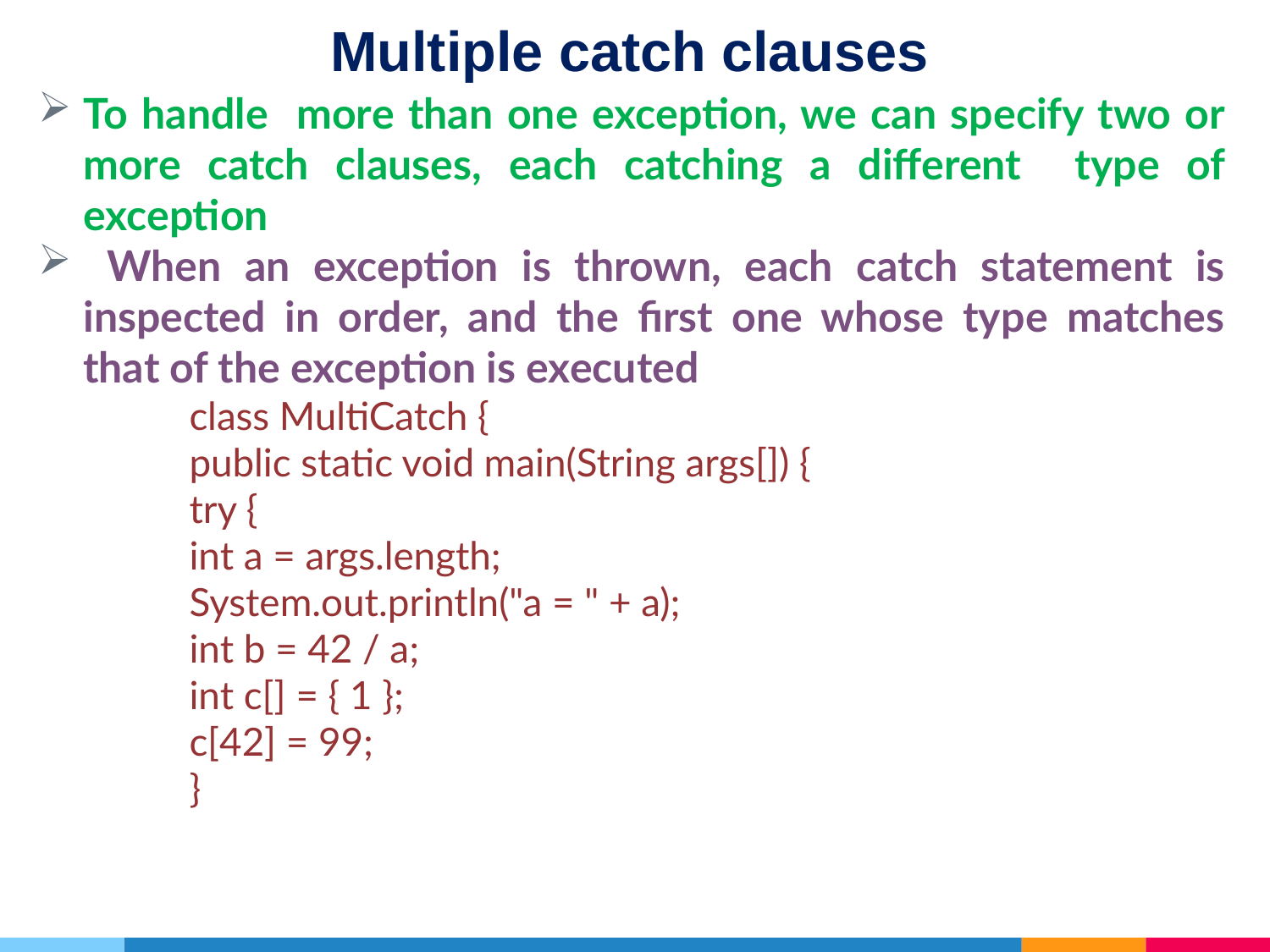

# Multiple catch clauses
To handle  more than one exception, we can specify two or more catch clauses, each catching a different  type of exception
 When an exception is thrown, each catch statement is inspected in order, and the first one whose type matches that of the exception is executed
class MultiCatch {
public static void main(String args[]) {
try {
int a = args.length;
System.out.println("a = " + a);
int b = 42 / a;
int c[] = { 1 };
c[42] = 99;
}